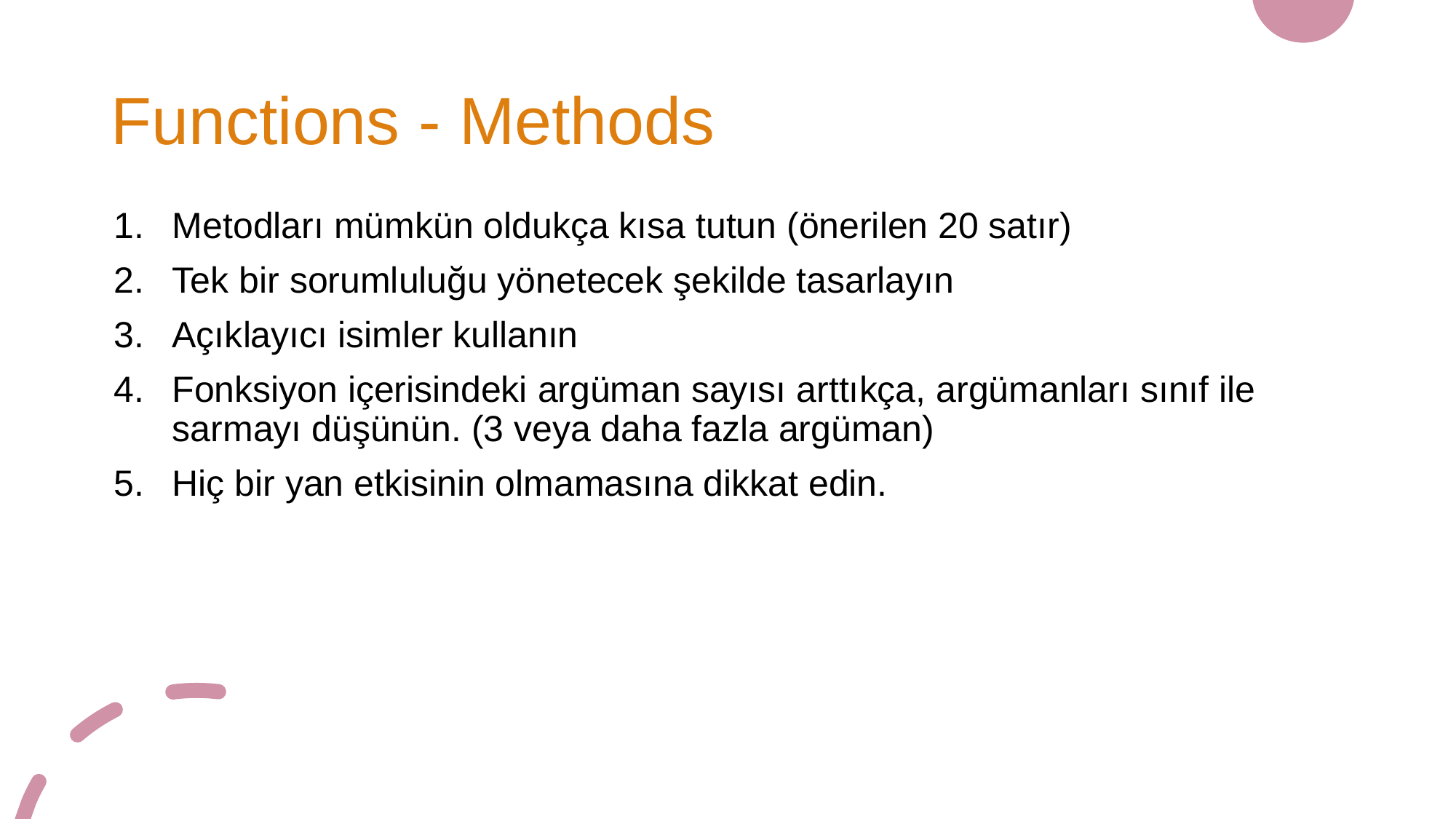

# Functions - Methods
Metodları mümkün oldukça kısa tutun (önerilen 20 satır)
Tek bir sorumluluğu yönetecek şekilde tasarlayın
Açıklayıcı isimler kullanın
Fonksiyon içerisindeki argüman sayısı arttıkça, argümanları sınıf ile sarmayı düşünün. (3 veya daha fazla argüman)
Hiç bir yan etkisinin olmamasına dikkat edin.